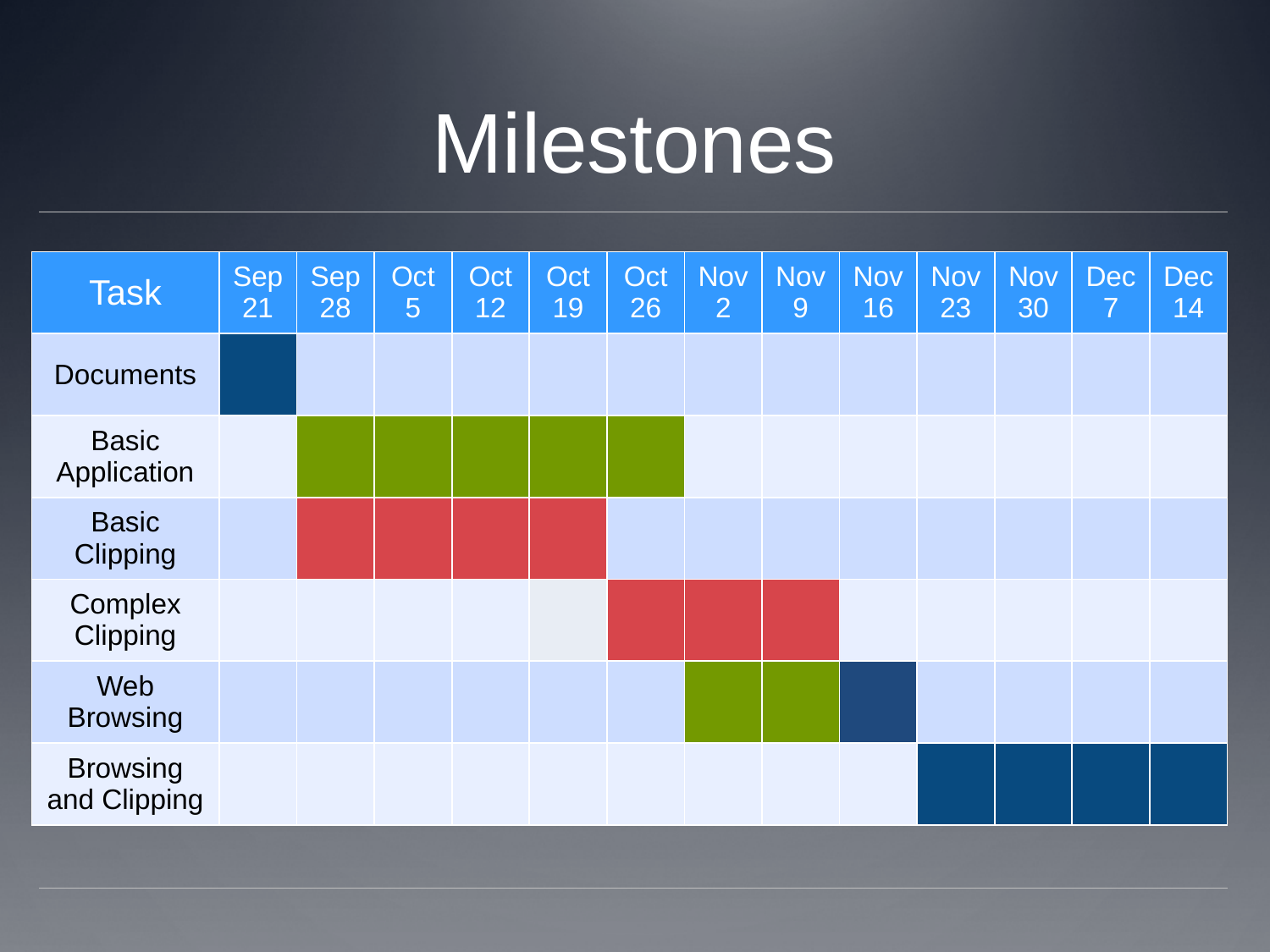

# Milestones
| Task | Sep 21 | Sep 28 | Oct 5 | Oct 12 | Oct 19 | Oct 26 | Nov 2 | Nov 9 | Nov 16 | Nov 23 | Nov 30 | Dec 7 | Dec 14 |
| --- | --- | --- | --- | --- | --- | --- | --- | --- | --- | --- | --- | --- | --- |
| Documents |  |  |  |  |  |  |  |  |  |  |  |  |  |
| Basic Application |  |  |  |  |  |  |  |  |  |  |  |  |  |
| Basic Clipping |  |  |  |  |  |  |  |  |  |  |  |  |  |
| Complex Clipping |  |  |  |  |  |  |  |  |  |  |  |  |  |
| Web Browsing |  |  |  |  |  |  |  |  |  |  |  |  |  |
| Browsing and Clipping |  |  |  |  |  |  |  |  |  |  |  |  |  |